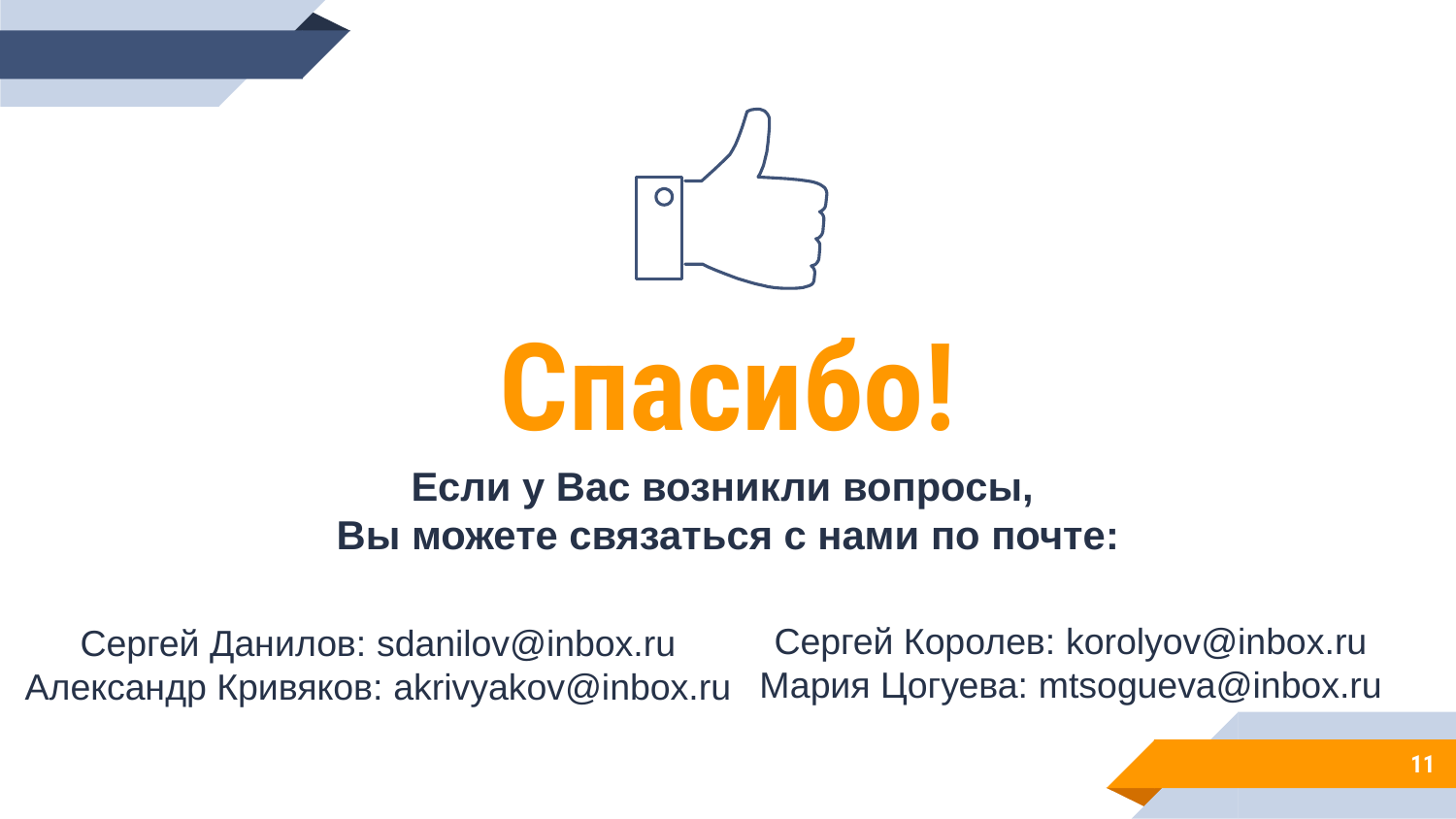

Спасибо!
Eсли у Вас возникли вопросы,
Вы можете связаться с нами по почте:

Сергей Королев: korolyov@inbox.ru
Мария Цогуева: mtsogueva@inbox.ru
Сергей Данилов: sdanilov@inbox.ru
Aлександр Кривяков: akrivyakov@inbox.ru
11